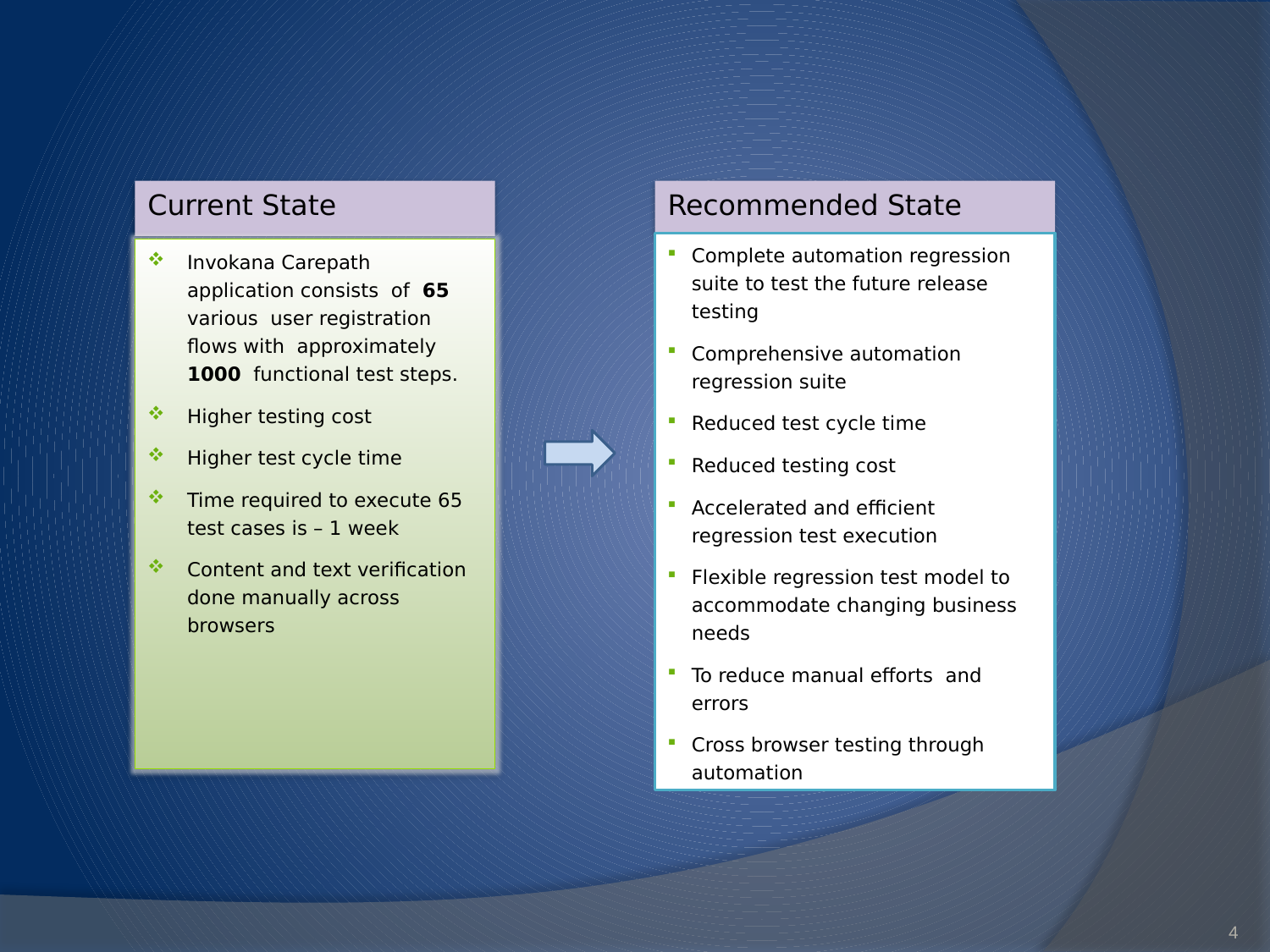

Current State
Recommended State
Complete automation regression suite to test the future release testing
Comprehensive automation regression suite
Reduced test cycle time
Reduced testing cost
Accelerated and efficient regression test execution
Flexible regression test model to accommodate changing business needs
To reduce manual efforts  and  errors
Cross browser testing through automation
Invokana Carepath  application consists  of  65  various  user registration  flows with  approximately 1000  functional test steps.
Higher testing cost
Higher test cycle time
Time required to execute 65 test cases is – 1 week
Content and text verification done manually across browsers

4